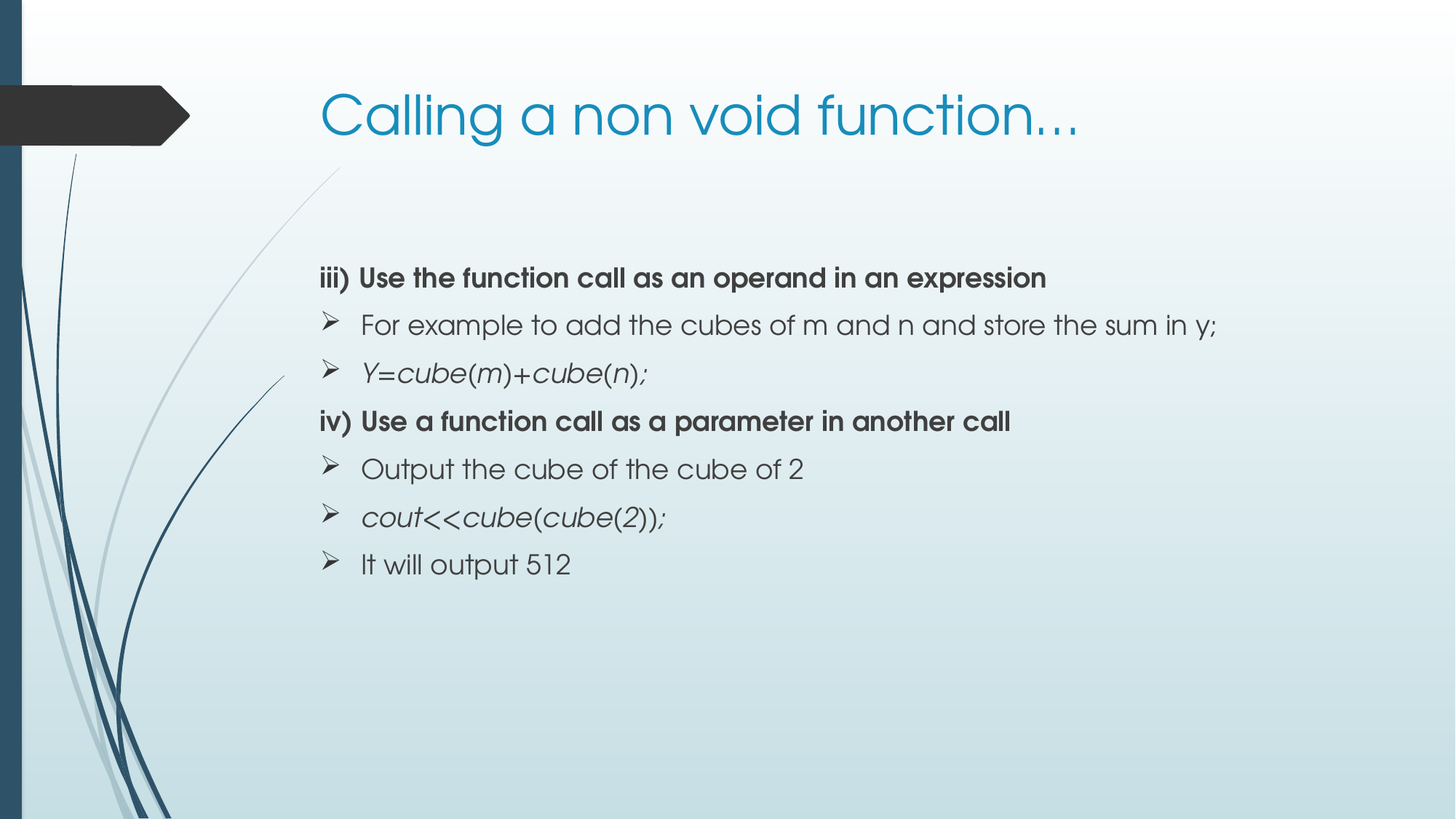

# Calling a non void function…
iii) Use the function call as an operand in an expression
For example to add the cubes of m and n and store the sum in y;
Y=cube(m)+cube(n);
iv) Use a function call as a parameter in another call
Output the cube of the cube of 2
cout<<cube(cube(2));
It will output 512